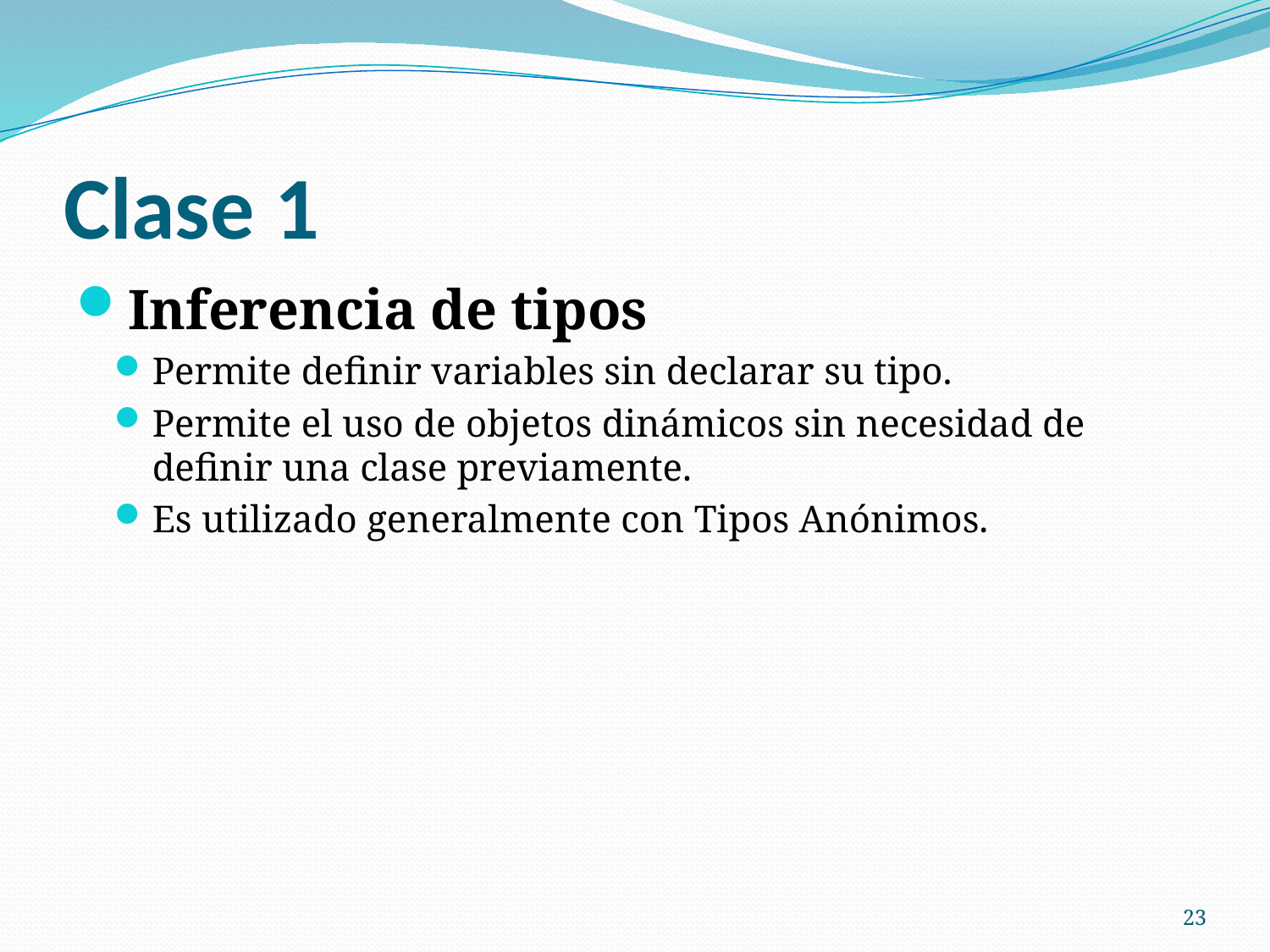

# Clase 1
Inferencia de tipos
Permite definir variables sin declarar su tipo.
Permite el uso de objetos dinámicos sin necesidad de definir una clase previamente.
Es utilizado generalmente con Tipos Anónimos.

23